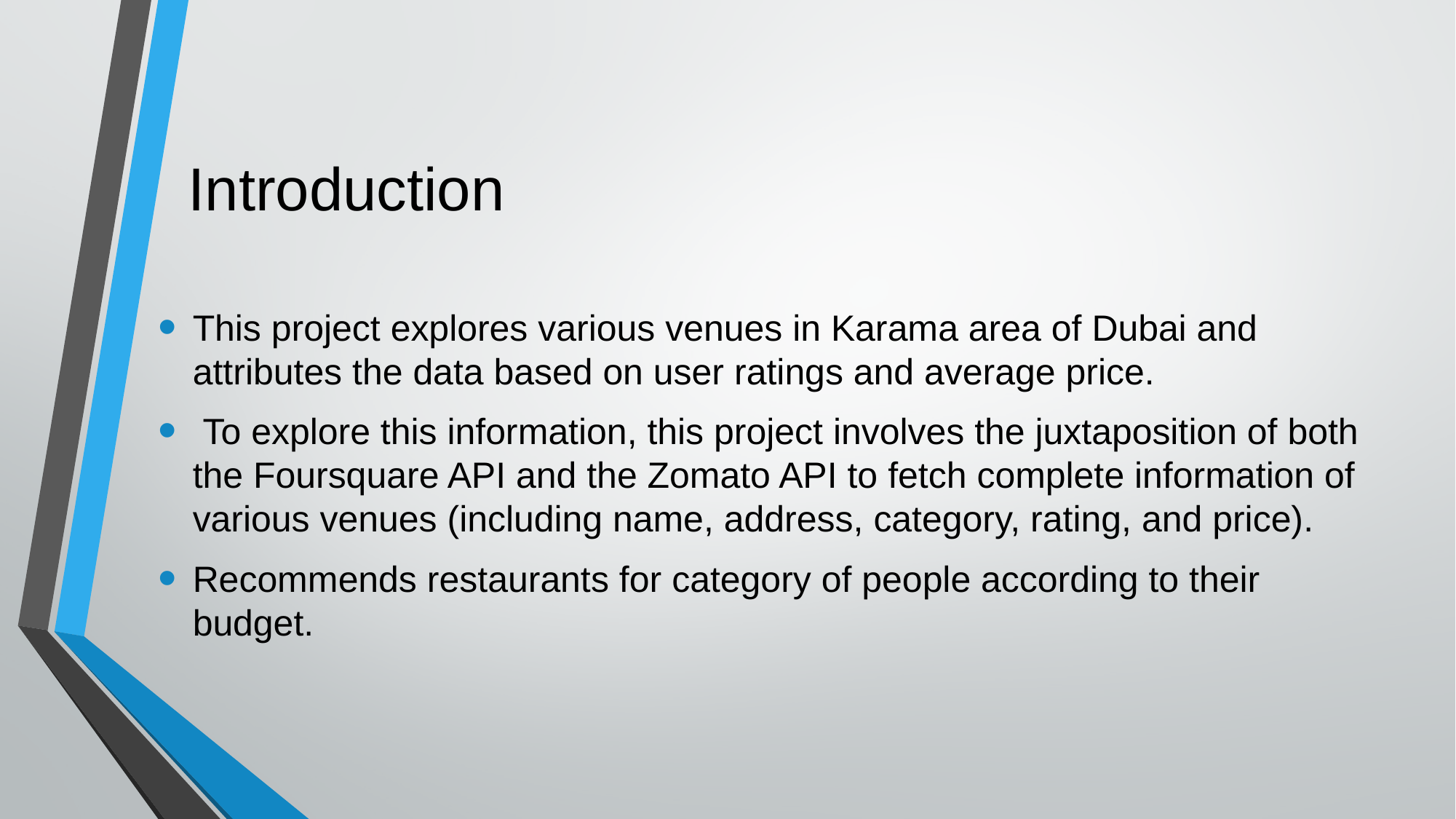

# Introduction
This project explores various venues in Karama area of Dubai and attributes the data based on user ratings and average price.
 To explore this information, this project involves the juxtaposition of both the Foursquare API and the Zomato API to fetch complete information of various venues (including name, address, category, rating, and price).
Recommends restaurants for category of people according to their budget.